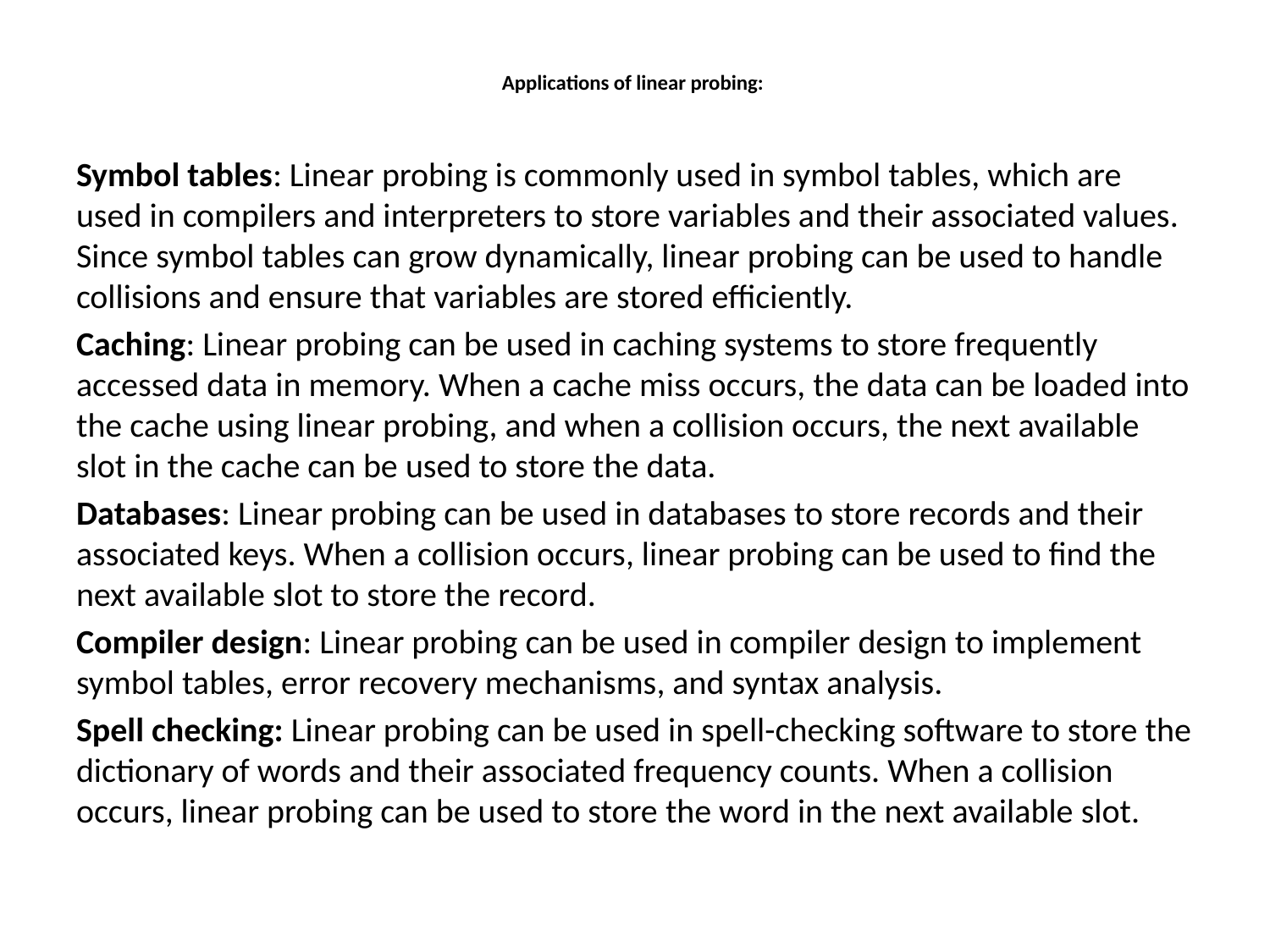

# Applications of linear probing:
Symbol tables: Linear probing is commonly used in symbol tables, which are used in compilers and interpreters to store variables and their associated values. Since symbol tables can grow dynamically, linear probing can be used to handle collisions and ensure that variables are stored efficiently.
Caching: Linear probing can be used in caching systems to store frequently accessed data in memory. When a cache miss occurs, the data can be loaded into the cache using linear probing, and when a collision occurs, the next available slot in the cache can be used to store the data.
Databases: Linear probing can be used in databases to store records and their associated keys. When a collision occurs, linear probing can be used to find the next available slot to store the record.
Compiler design: Linear probing can be used in compiler design to implement symbol tables, error recovery mechanisms, and syntax analysis.
Spell checking: Linear probing can be used in spell-checking software to store the dictionary of words and their associated frequency counts. When a collision occurs, linear probing can be used to store the word in the next available slot.